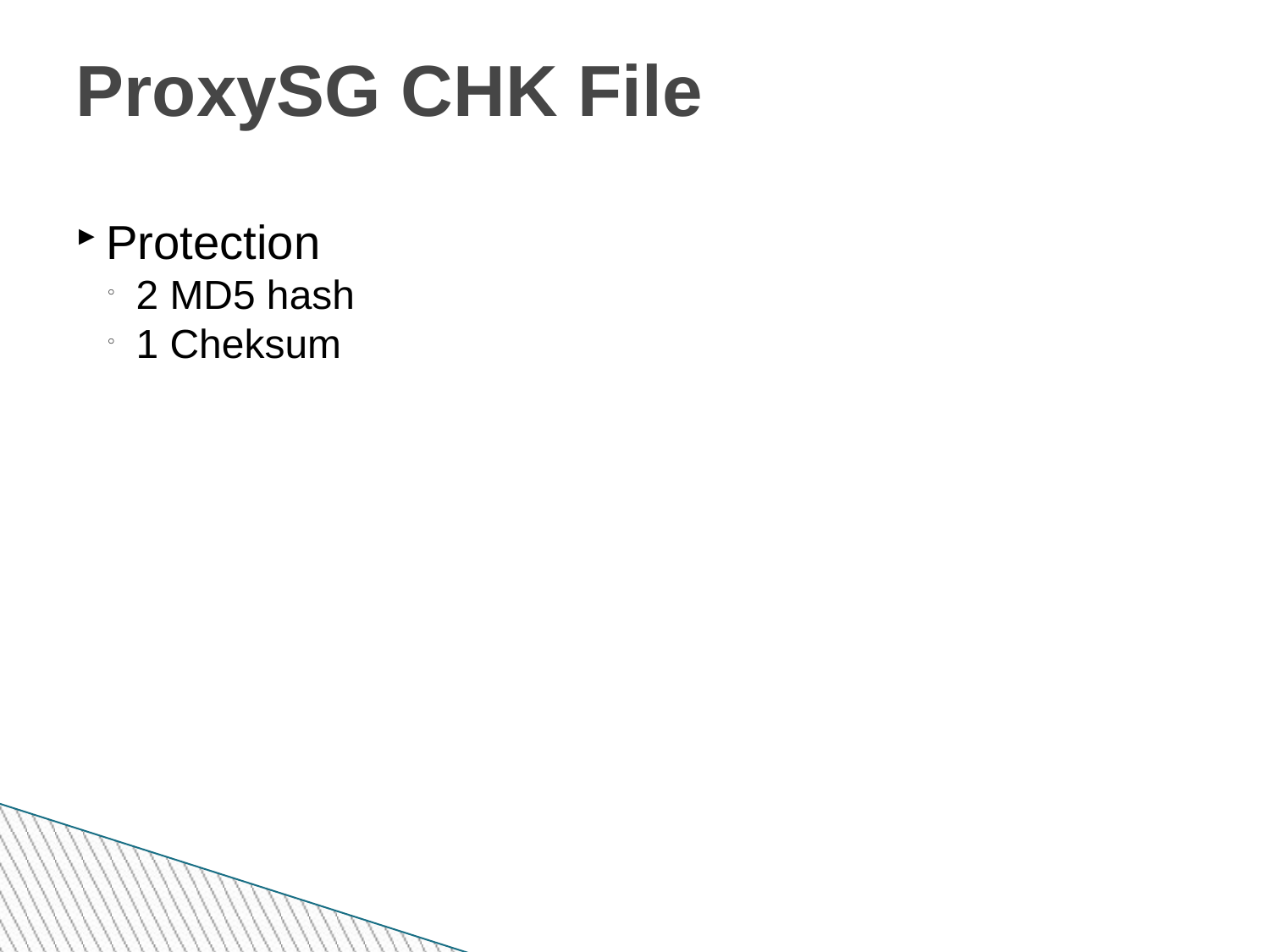

ProxySG CHK File
Protection
2 MD5 hash
1 Cheksum